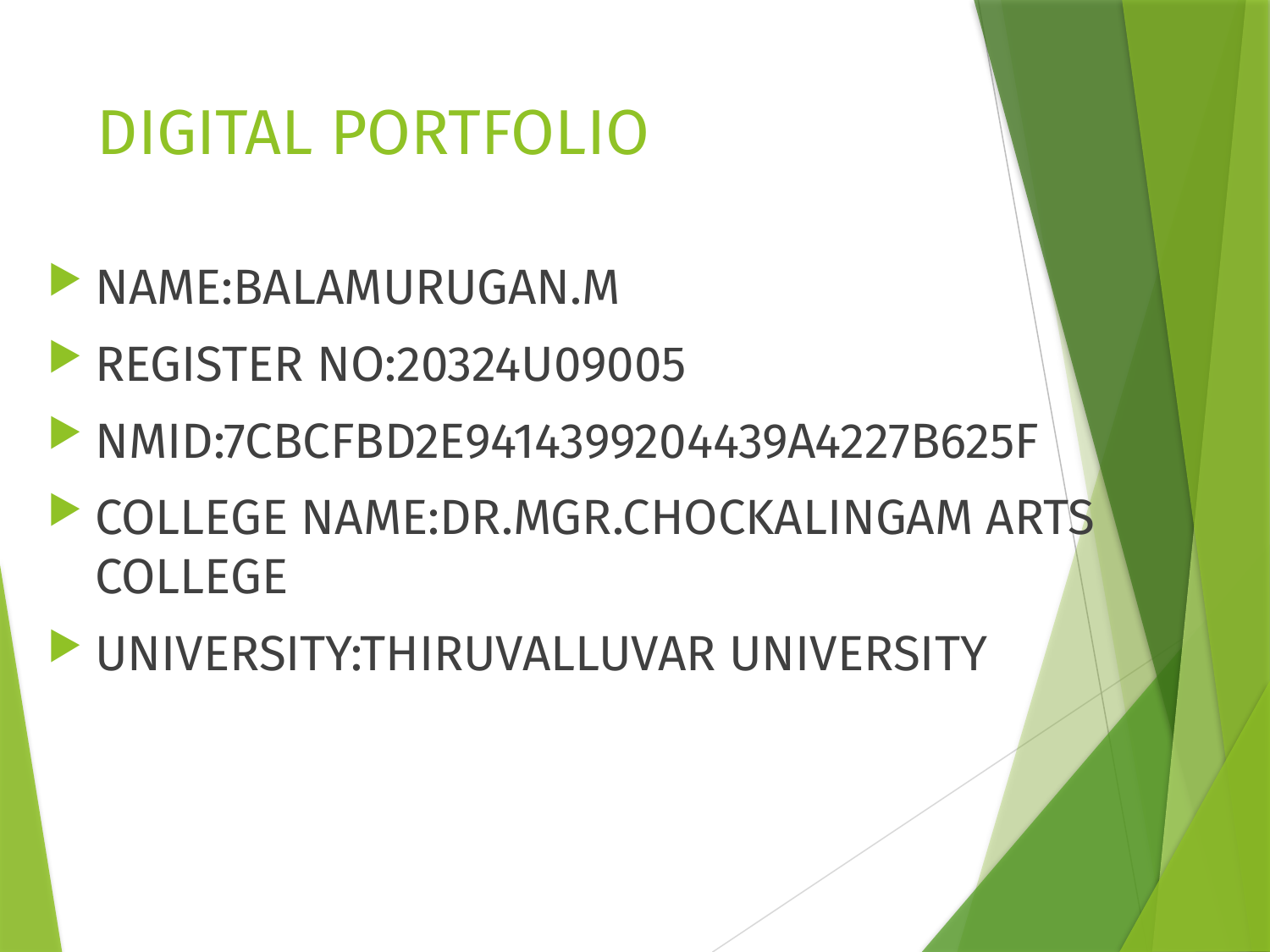

# DIGITAL PORTFOLIO
NAME:BALAMURUGAN.M
REGISTER NO:20324U09005
NMID:7CBCFBD2E9414399204439A4227B625F
COLLEGE NAME:DR.MGR.CHOCKALINGAM ARTS COLLEGE
UNIVERSITY:THIRUVALLUVAR UNIVERSITY